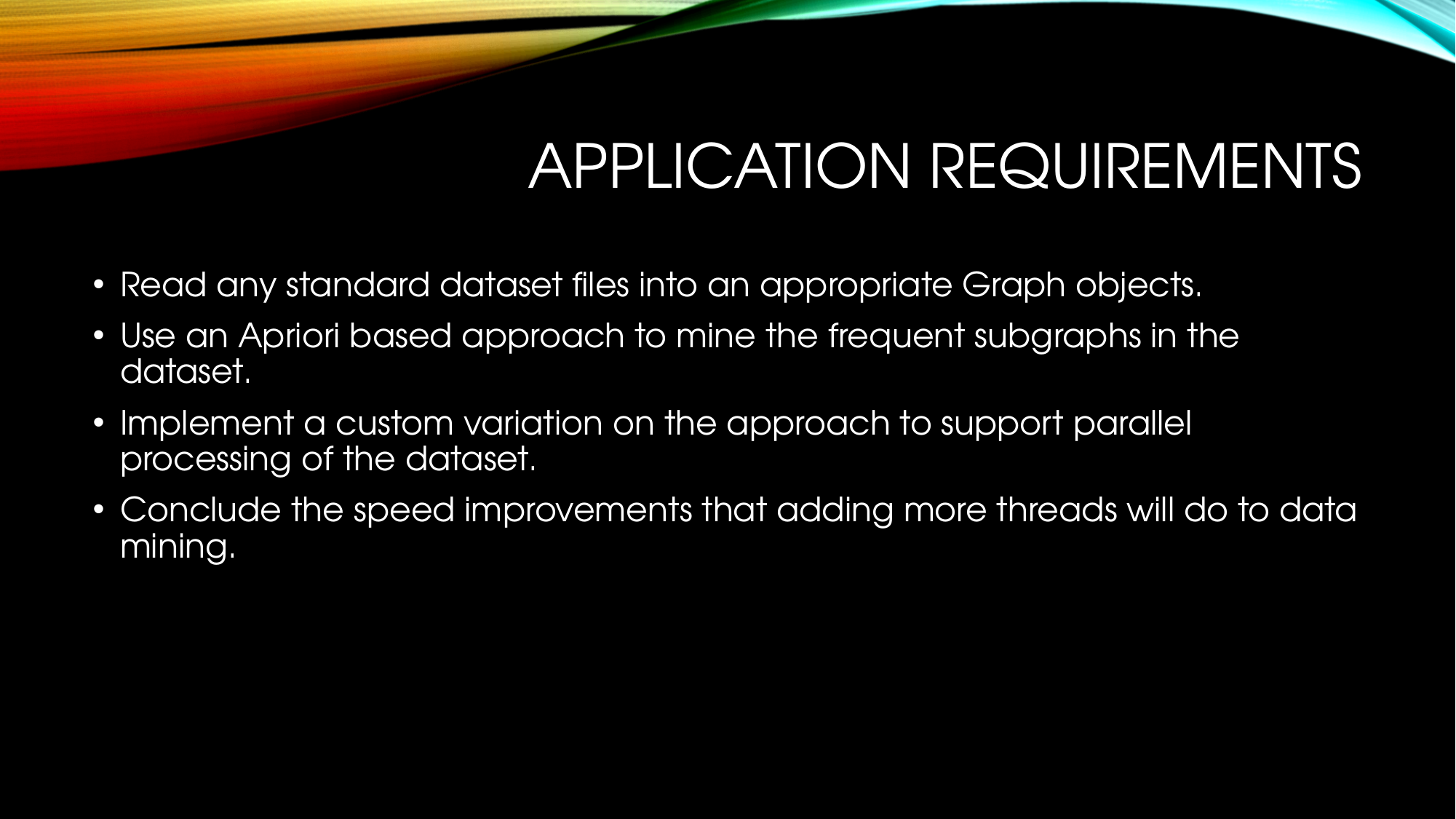

# Application Requirements
Read any standard dataset files into an appropriate Graph objects.
Use an Apriori based approach to mine the frequent subgraphs in the dataset.
Implement a custom variation on the approach to support parallel processing of the dataset.
Conclude the speed improvements that adding more threads will do to data mining.